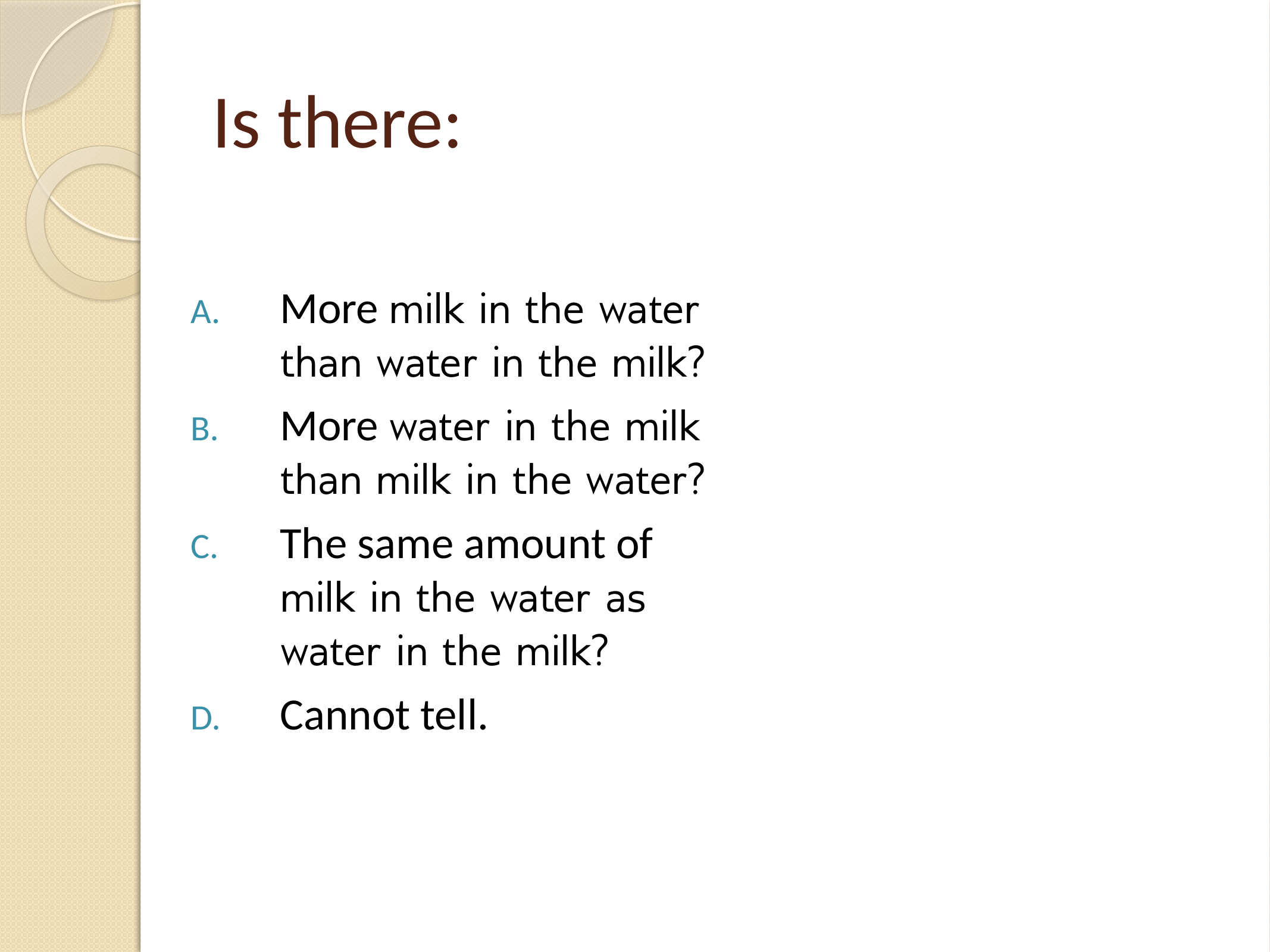

# Is there:
More milk in the water than water in the milk?
More water in the milk than milk in the water?
The same amount of milk in the water as water in the milk?
Cannot tell.